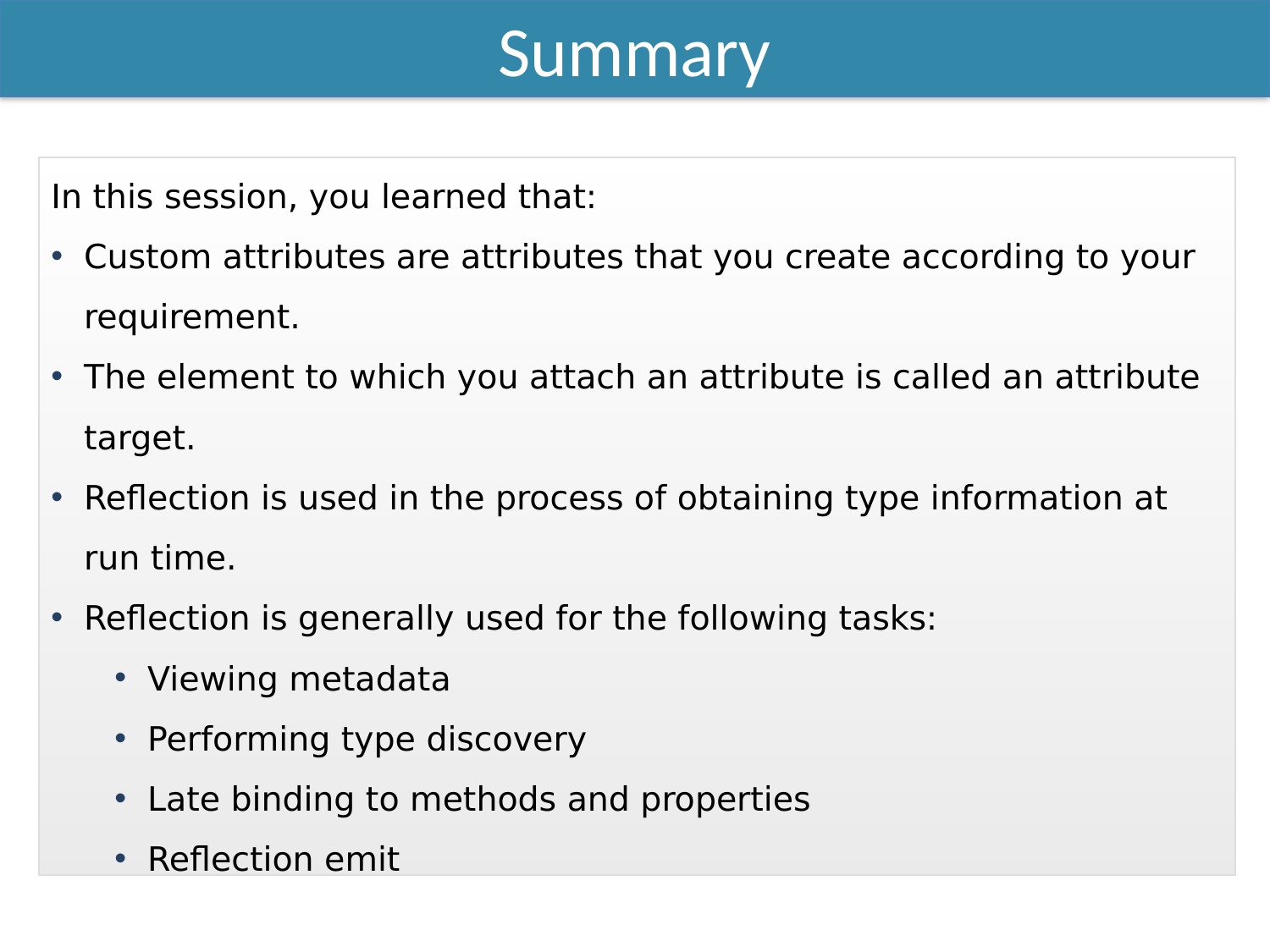

Summary
In this session, you learned that:
Custom attributes are attributes that you create according to your requirement.
The element to which you attach an attribute is called an attribute target.
Reflection is used in the process of obtaining type information at run time.
Reflection is generally used for the following tasks:
Viewing metadata
Performing type discovery
Late binding to methods and properties
Reflection emit